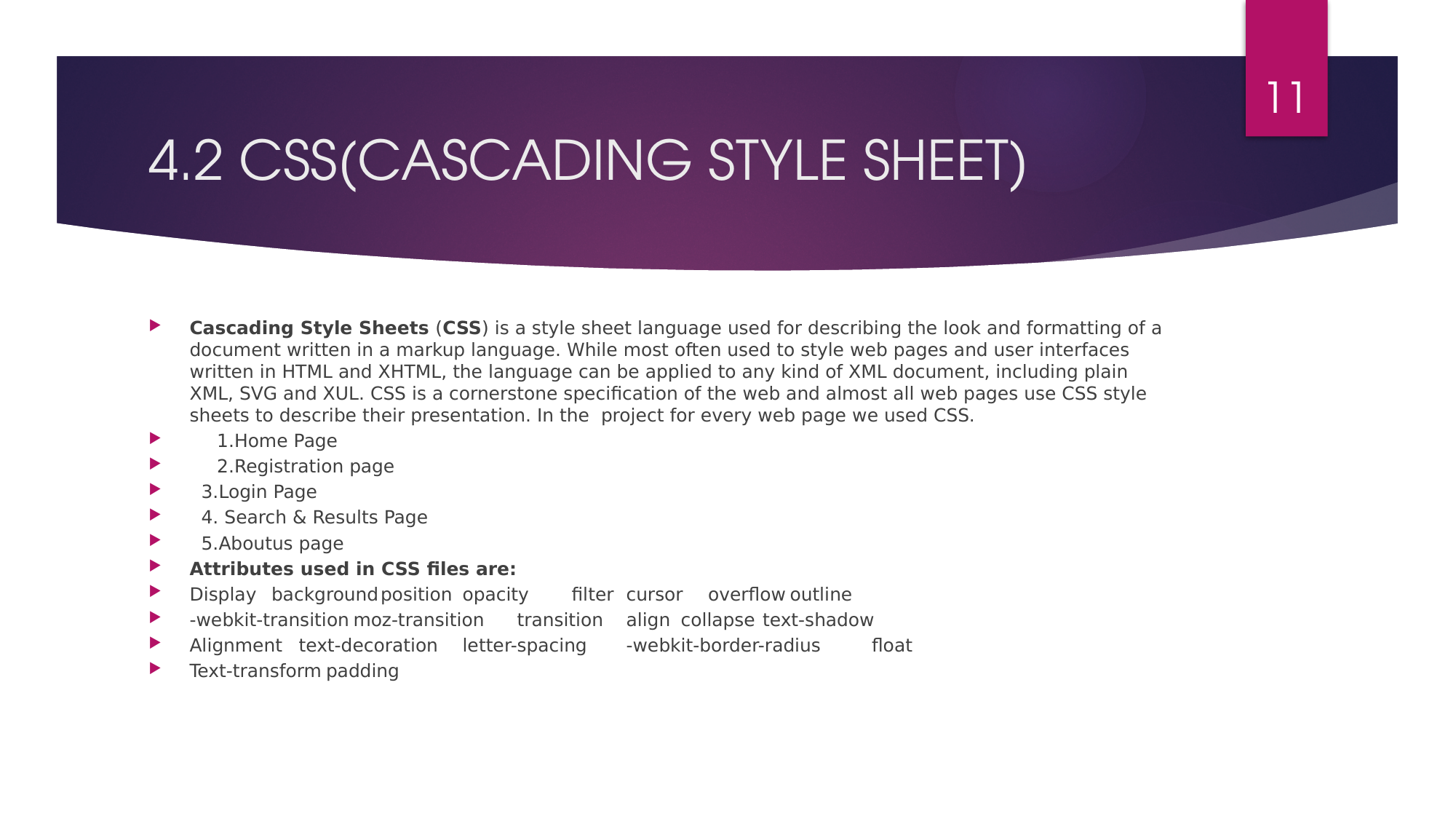

11
# 4.2 CSS(CASCADING STYLE SHEET)
Cascading Style Sheets (CSS) is a style sheet language used for describing the look and formatting of a document written in a markup language. While most often used to style web pages and user interfaces written in HTML and XHTML, the language can be applied to any kind of XML document, including plain XML, SVG and XUL. CSS is a cornerstone specification of the web and almost all web pages use CSS style sheets to describe their presentation. In the  project for every web page we used CSS.
	1.Home Page
	2.Registration page
  3.Login Page
  4. Search & Results Page
  5.Aboutus page
Attributes used in CSS files are:
Display	background	position 	opacity		filter	cursor	overflow	outline
-webkit-transition	moz-transition		transition	align	collapse	text-shadow
Alignment	text-decoration	letter-spacing		-webkit-border-radius		float
Text-transform	padding